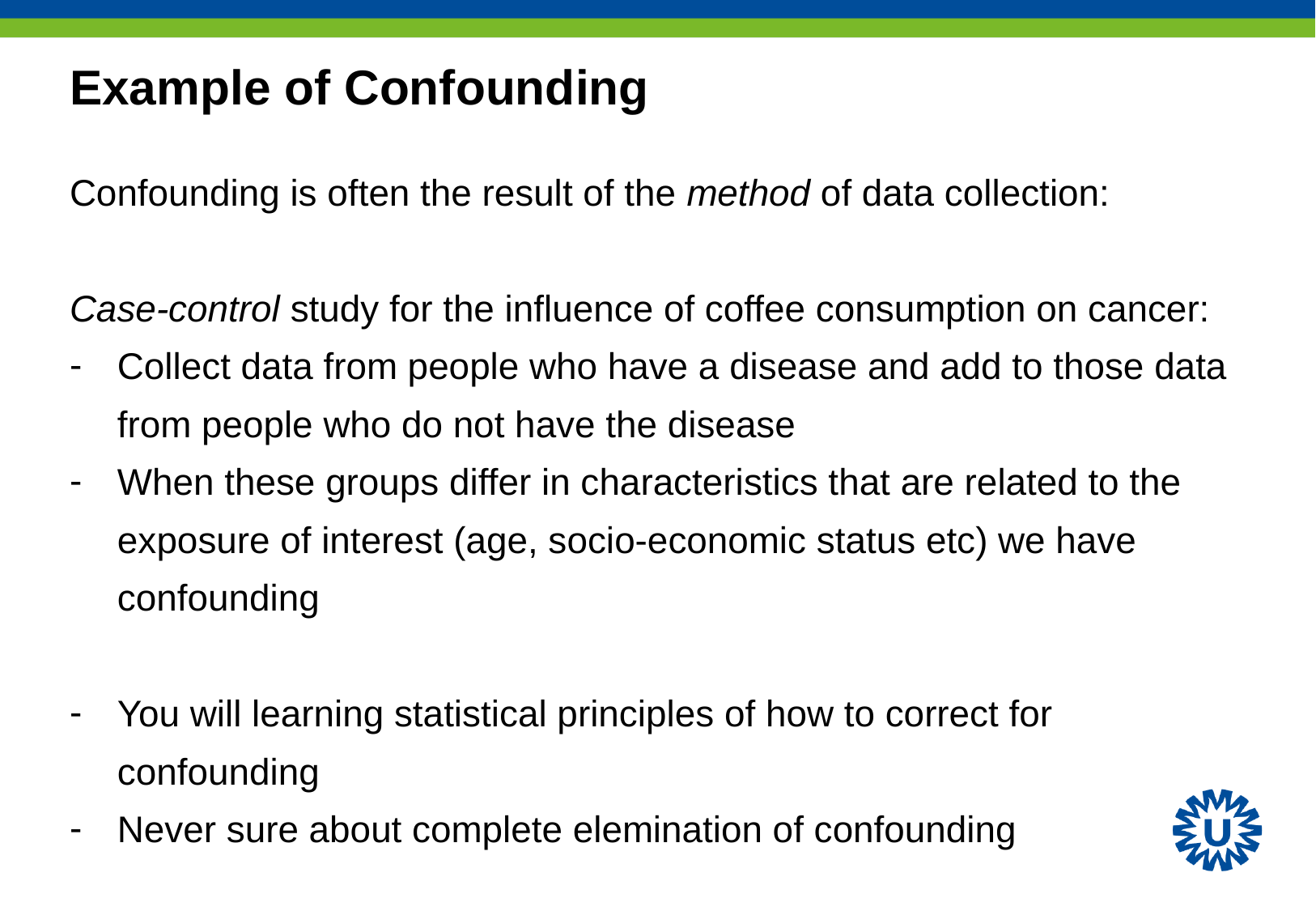

# Example of Confounding
Confounding is often the result of the method of data collection:

Case-control study for the influence of coffee consumption on cancer:
Collect data from people who have a disease and add to those data from people who do not have the disease
When these groups differ in characteristics that are related to the exposure of interest (age, socio-economic status etc) we have confounding

You will learning statistical principles of how to correct for confounding
Never sure about complete elemination of confounding